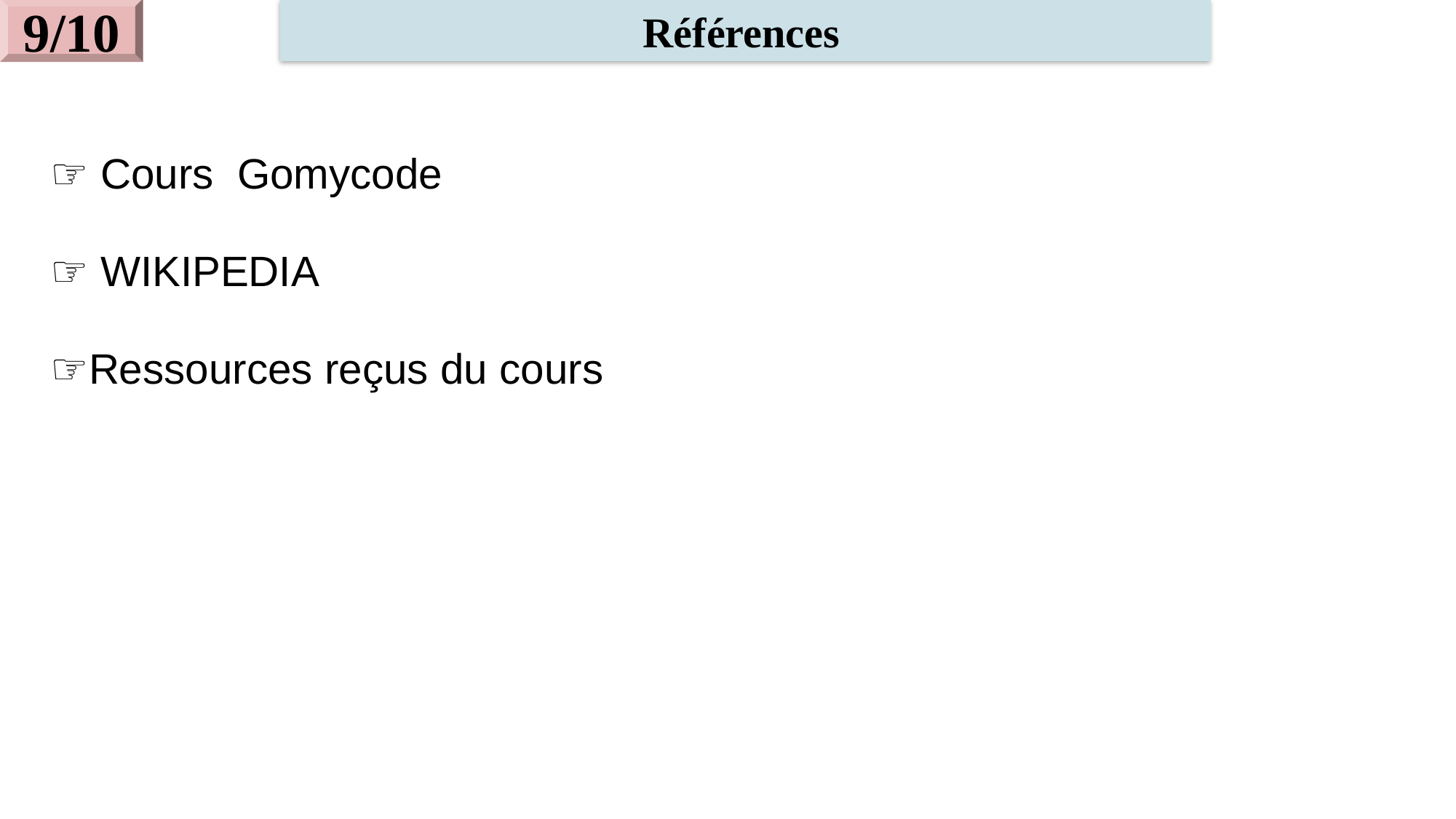

9/10
Références
☞ Cours  Gomycode
☞ WIKIPEDIA
☞Ressources reçus du cours